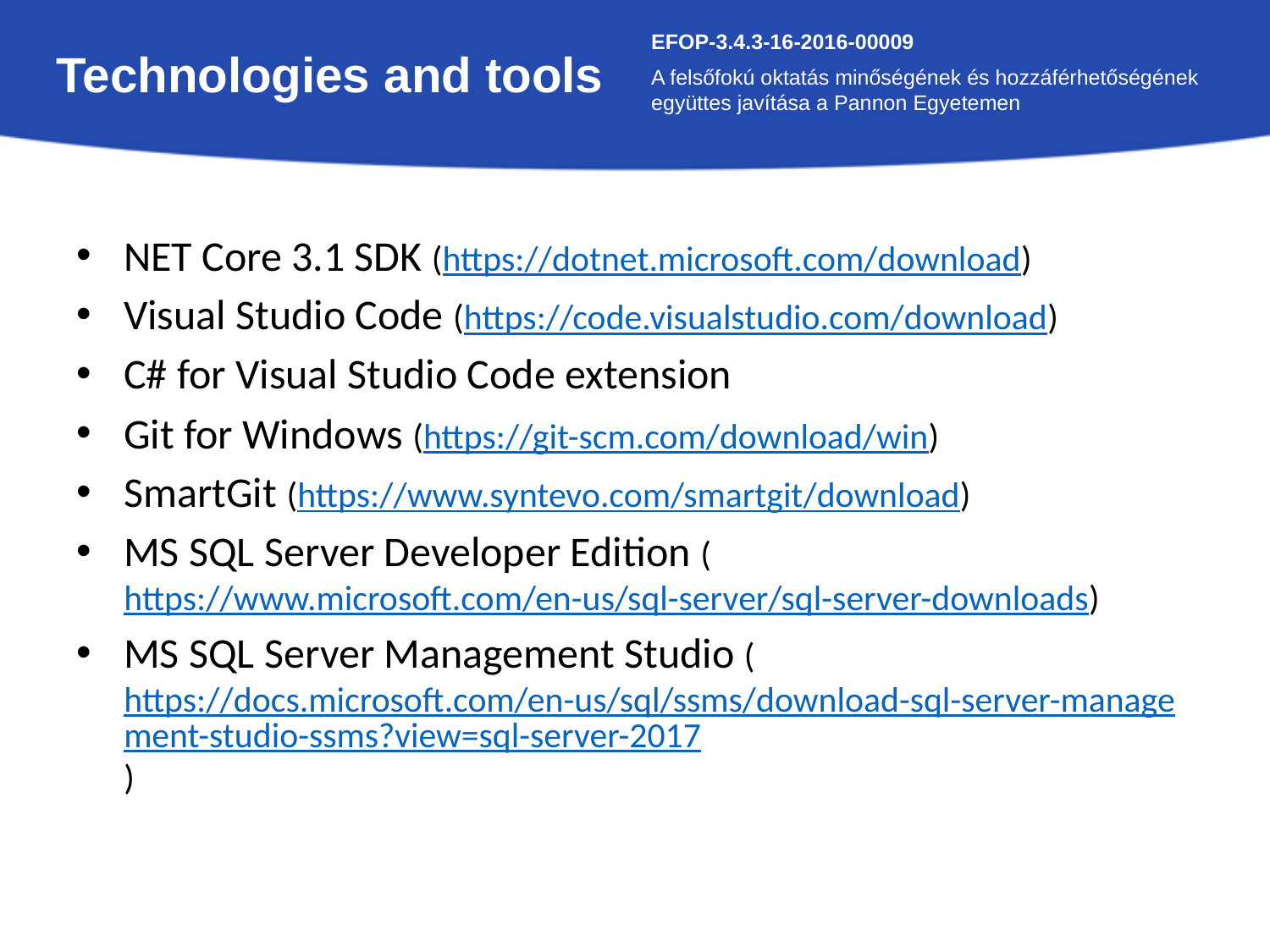

Technologies and tools
EFOP-3.4.3-16-2016-00009
A felsőfokú oktatás minőségének és hozzáférhetőségének együttes javítása a Pannon Egyetemen
NET Core 3.1 SDK (https://dotnet.microsoft.com/download)
Visual Studio Code (https://code.visualstudio.com/download)
C# for Visual Studio Code extension
Git for Windows (https://git-scm.com/download/win)
SmartGit (https://www.syntevo.com/smartgit/download)
MS SQL Server Developer Edition (https://www.microsoft.com/en-us/sql-server/sql-server-downloads)
MS SQL Server Management Studio (https://docs.microsoft.com/en-us/sql/ssms/download-sql-server-management-studio-ssms?view=sql-server-2017)